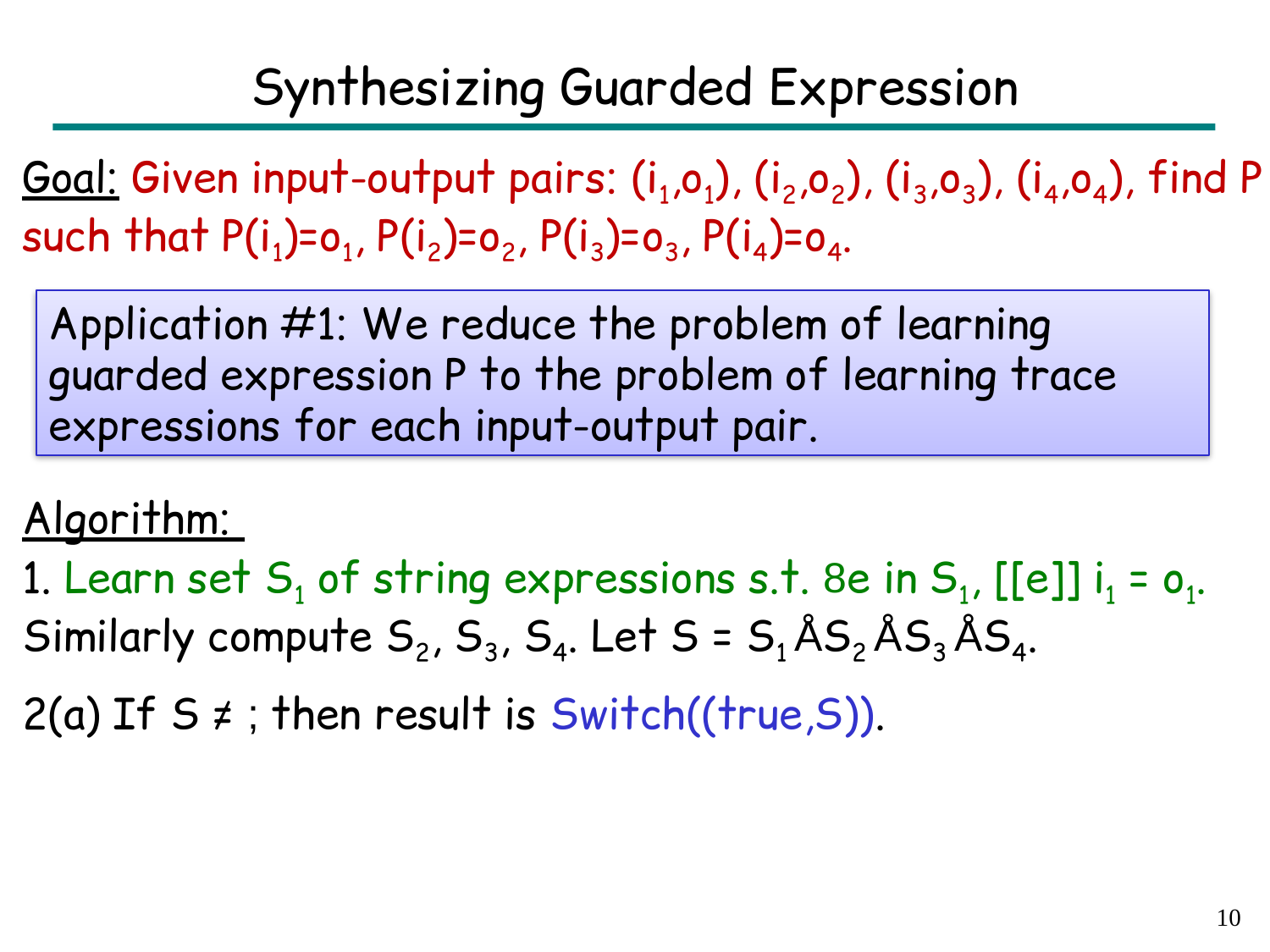

# Synthesizing Guarded Expression
Goal: Given input-output pairs: (i1,o1), (i2,o2), (i3,o3), (i4,o4), find P such that P(i1)=o1, P(i2)=o2, P(i3)=o3, P(i4)=o4.

Algorithm:
1. Learn set S1 of string expressions s.t. 8e in S1, [[e]] i1 = o1. Similarly compute S2, S3, S4. Let S = S1 ÅS2 ÅS3 ÅS4.

2(a) If S ≠ ; then result is Switch((true,S)).

Application #1: We reduce the problem of learning guarded expression P to the problem of learning trace expressions for each input-output pair.
10